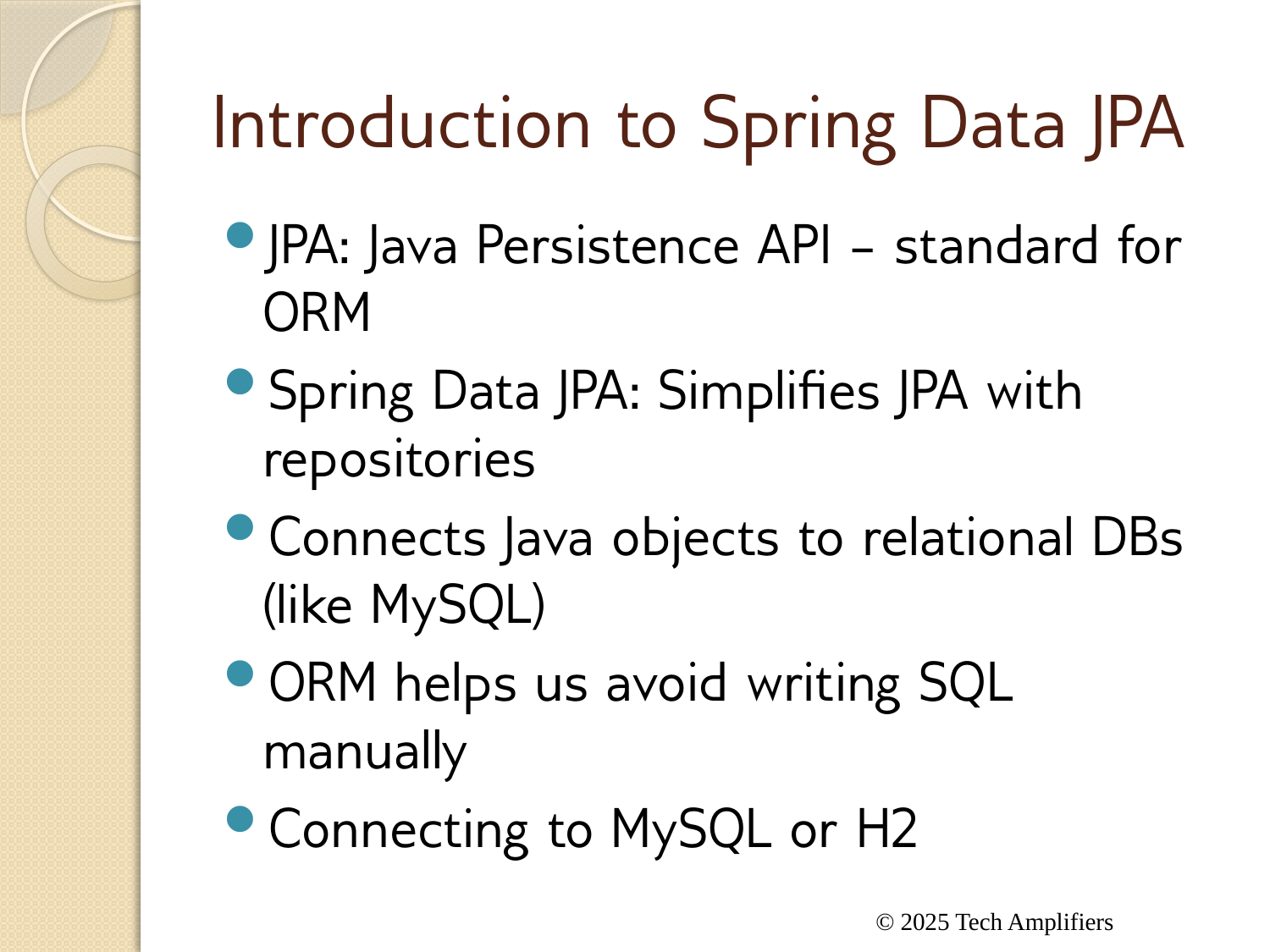

# Introduction to Spring Data JPA
JPA: Java Persistence API – standard for ORM
Spring Data JPA: Simplifies JPA with repositories
Connects Java objects to relational DBs (like MySQL)
ORM helps us avoid writing SQL manually
Connecting to MySQL or H2
© 2025 Tech Amplifiers